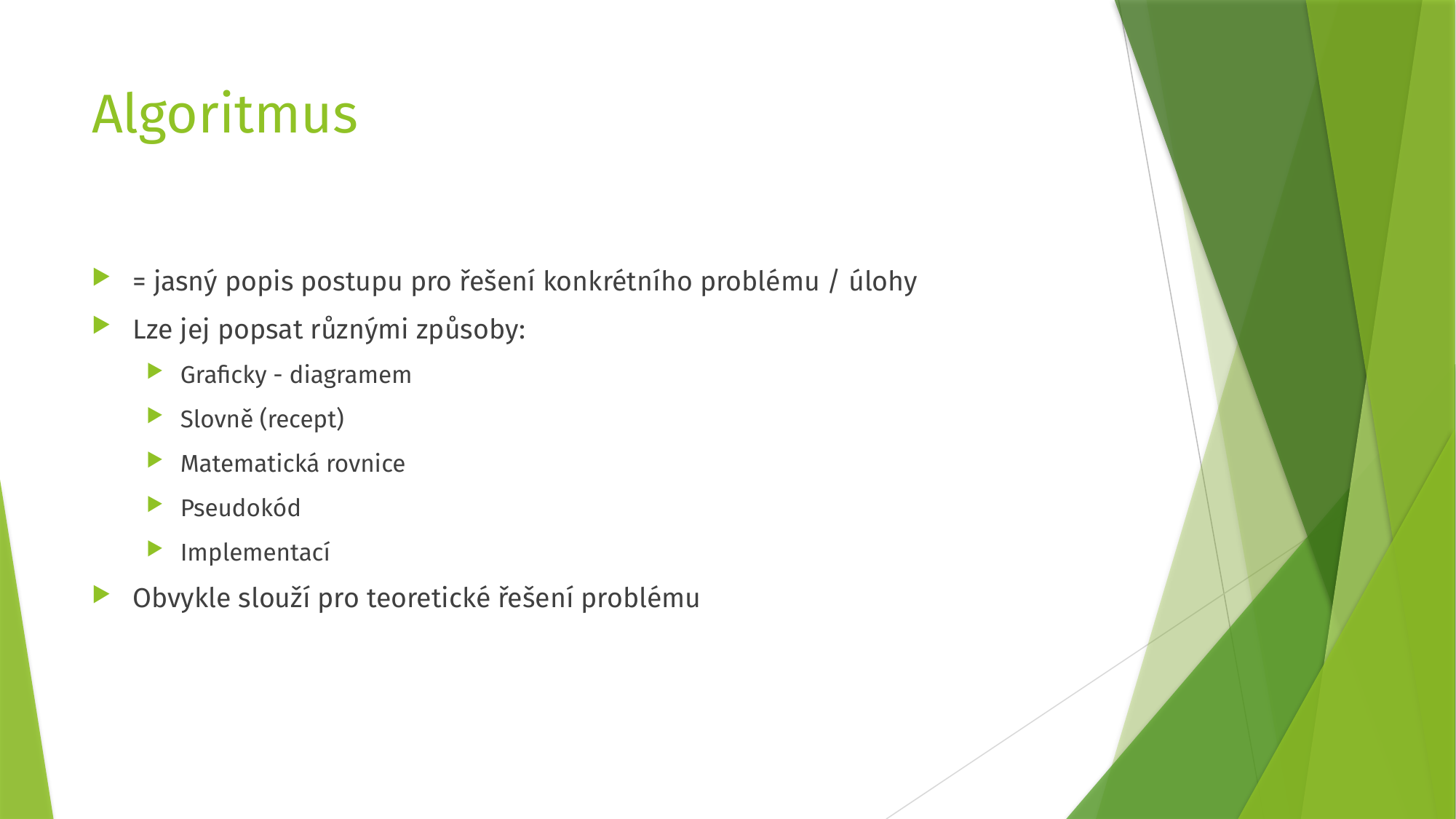

# Algoritmus
= jasný popis postupu pro řešení konkrétního problému / úlohy
Lze jej popsat různými způsoby:
Graficky - diagramem
Slovně (recept)
Matematická rovnice
Pseudokód
Implementací
Obvykle slouží pro teoretické řešení problému